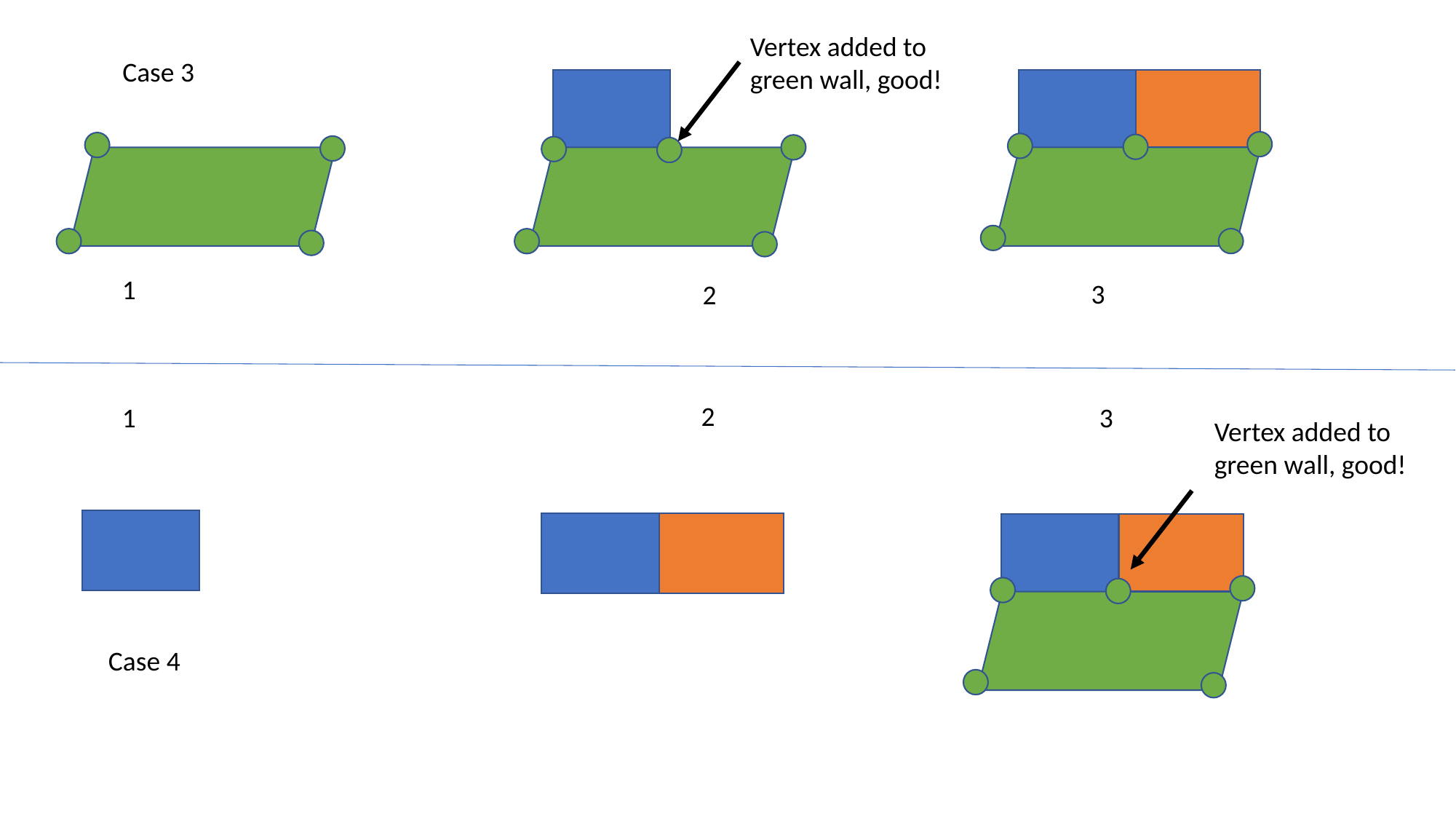

Vertex added to green wall, good!
Case 3

1
3
2
2
1
3
Vertex added to green wall, good!

Case 4